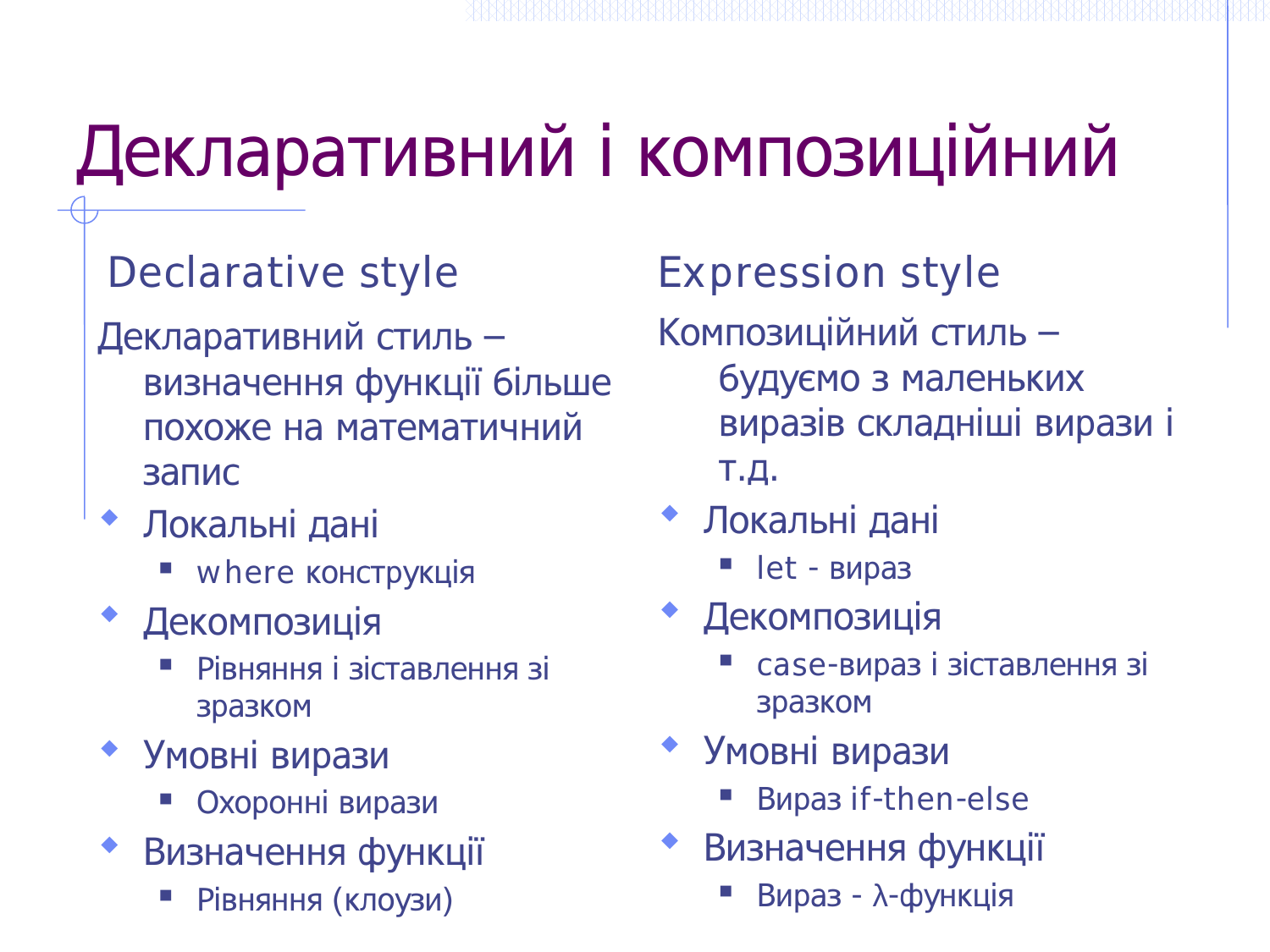

# Декларативний і композиційний
Declarative style
Expression style
Композиційний стиль – будуємо з маленьких виразів складніші вирази і т.д.
Локальні дані
let - вираз
Декомпозиція
case-вираз і зіставлення зі зразком
Умовні вирази
Вираз if-then-else
Визначення функції
Вираз - λ-функція
Декларативний стиль – визначення функції більше похоже на математичний запис
Локальні дані
where конструкція
Декомпозиція
Рівняння і зіставлення зі зразком
Умовні вирази
Охоронні вирази
Визначення функції
Рівняння (клоузи)